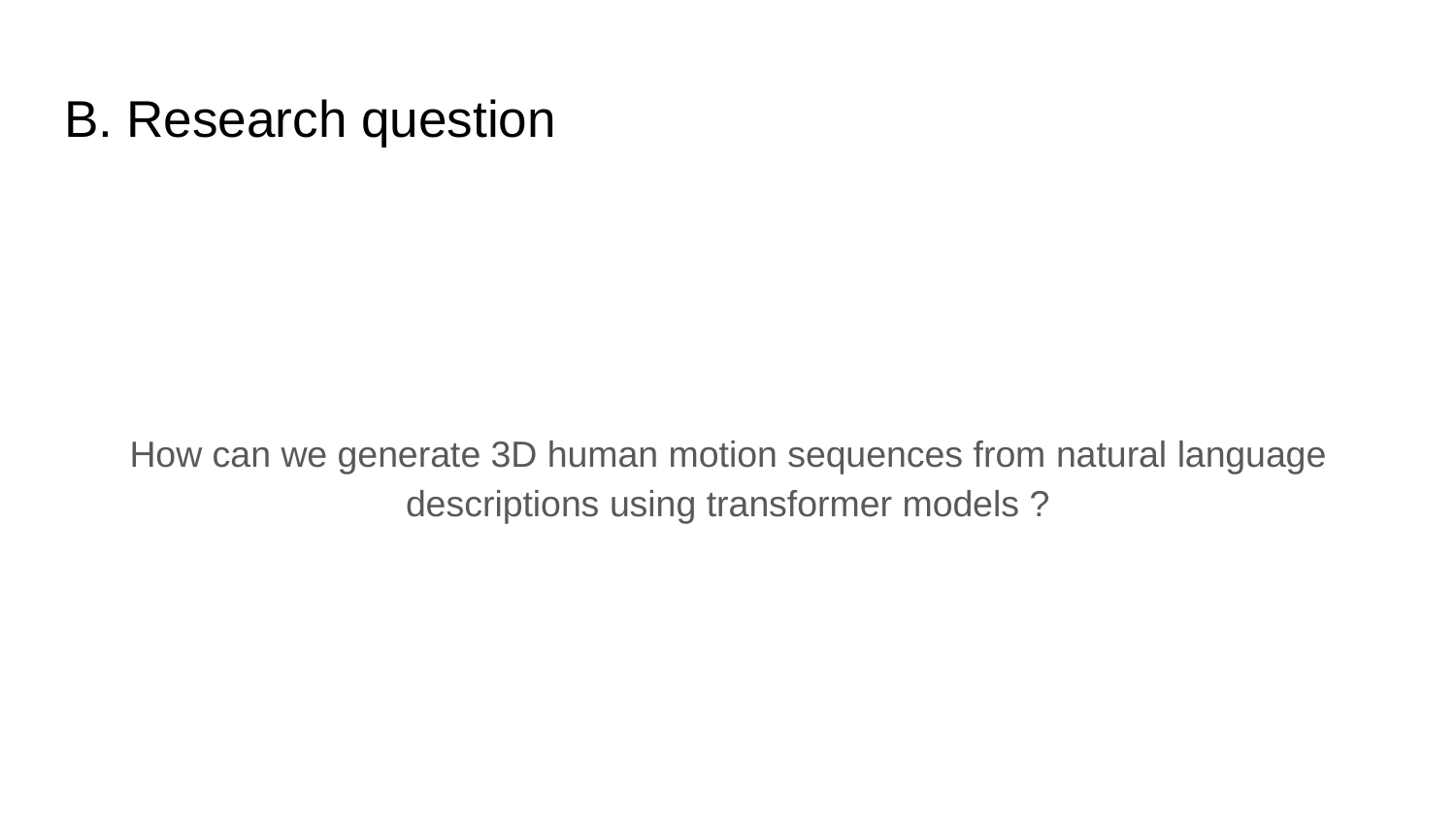

# B. Research question
How can we generate 3D human motion sequences from natural language descriptions using transformer models ?